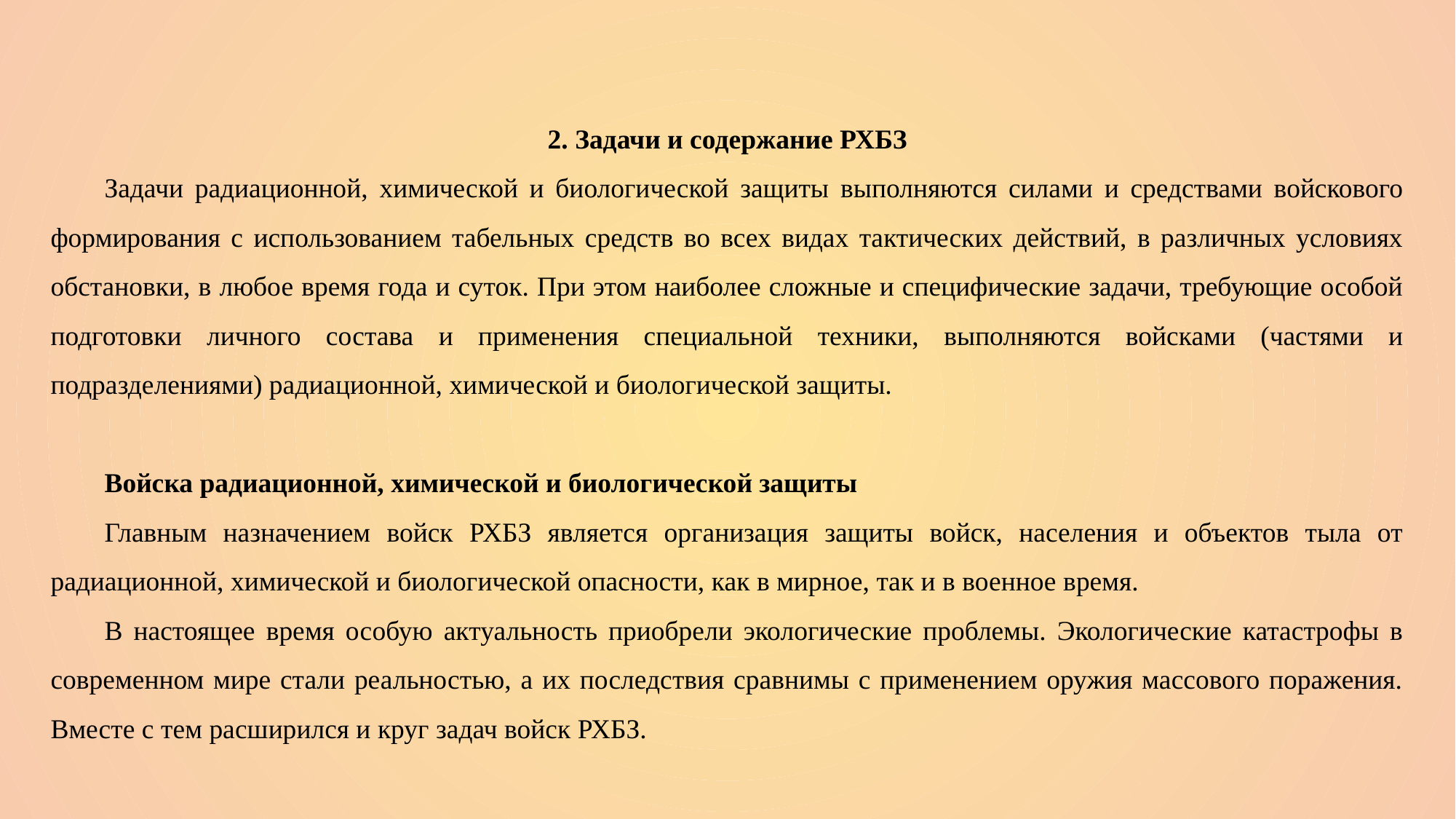

2. Задачи и содержание РХБЗ
Задачи радиационной, химической и биологической защиты выполняются силами и средствами войскового формирования с использованием табельных средств во всех видах тактических действий, в различных условиях обстановки, в любое время года и суток. При этом наиболее сложные и специфические задачи, требующие особой подготовки личного состава и применения специальной техники, выполняются войсками (частями и подразделениями) радиационной, химической и биологической защиты.

Войска радиационной, химической и биологической защиты
Главным назначением войск РХБЗ является организация защиты войск, населения и объектов тыла от радиационной, химической и биологической опасности, как в мирное, так и в военное время.
В настоящее время особую актуальность приобрели экологические проблемы. Экологические катастрофы в современном мире стали реальностью, а их последствия сравнимы с применением оружия массового поражения. Вместе с тем расширился и круг задач войск РХБЗ.